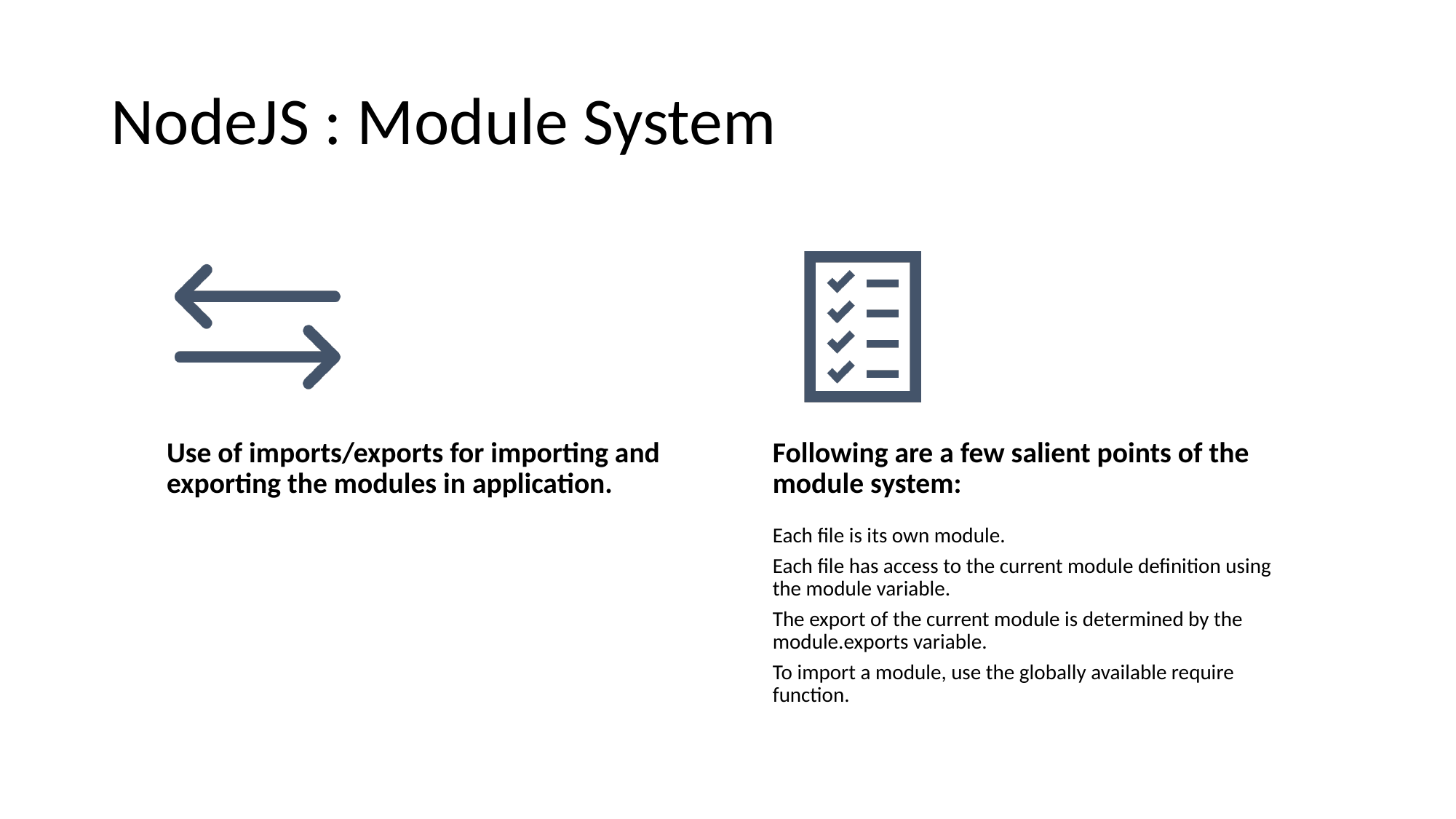

# NodeJS : Module System
Use of imports/exports for importing and exporting the modules in application.
Following are a few salient points of the module system:
Each file is its own module.
Each file has access to the current module definition using the module variable.
The export of the current module is determined by the module.exports variable.
To import a module, use the globally available require function.